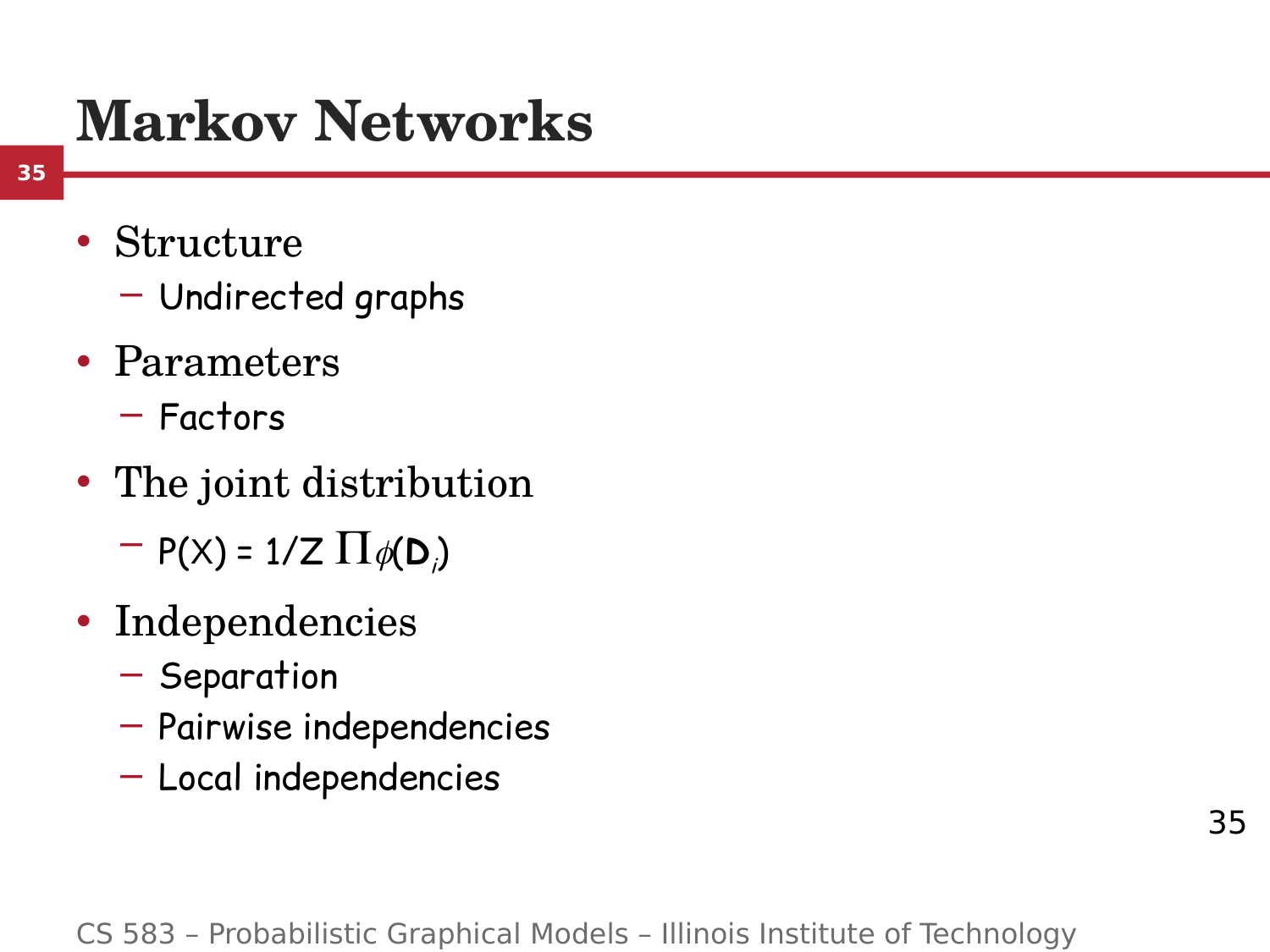

# Markov Networks
Structure
Undirected graphs
Parameters
Factors
The joint distribution
P(X) = 1/Z Πφ(Di)
Independencies
Separation
Pairwise independencies
Local independencies
35
CS 583 – Probabilistic Graphical Models – Illinois Institute of Technology